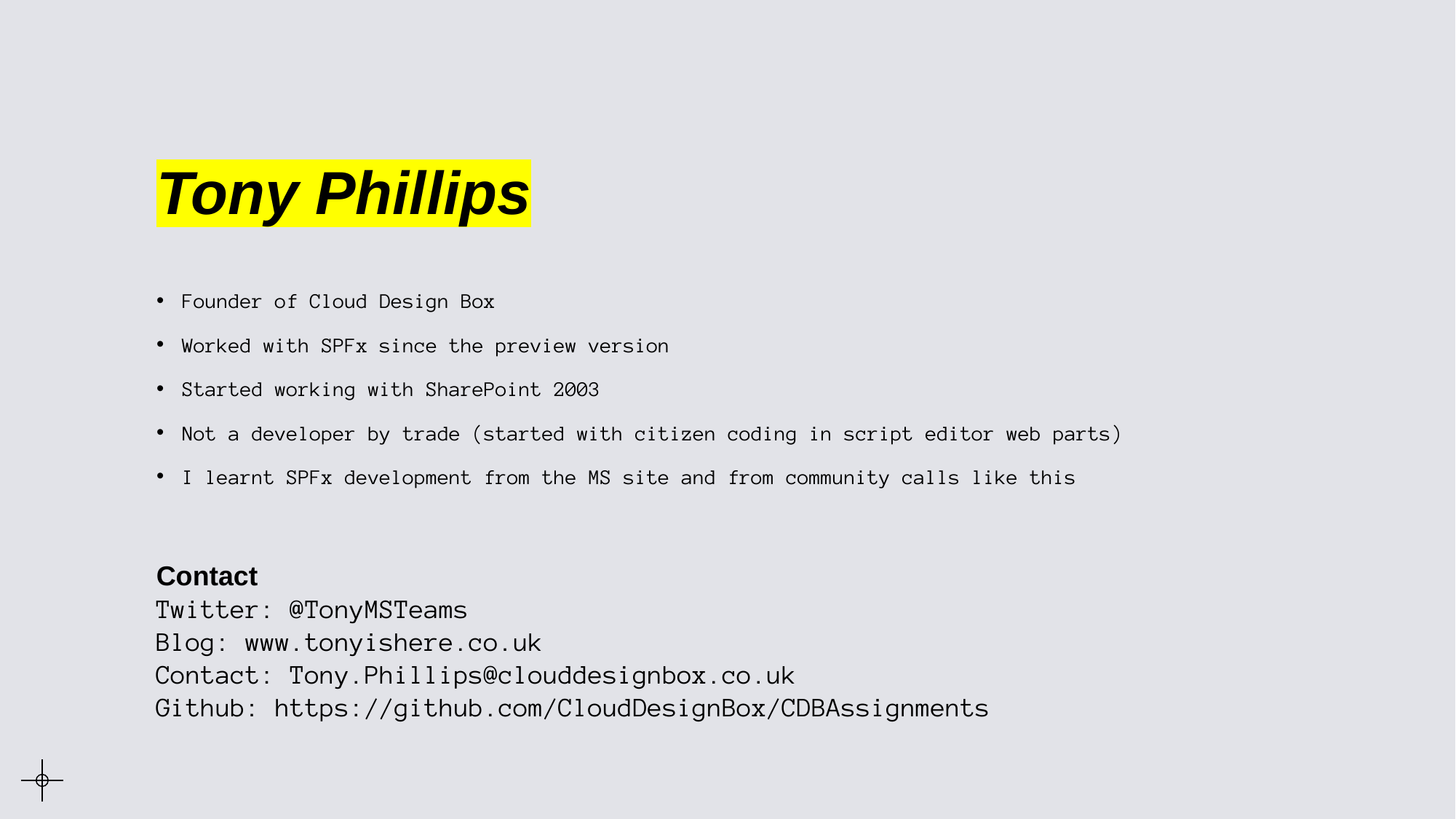

# Tony Phillips
Founder of Cloud Design Box
Worked with SPFx since the preview version
Started working with SharePoint 2003
Not a developer by trade (started with citizen coding in script editor web parts)
I learnt SPFx development from the MS site and from community calls like this
Contact
Twitter: @TonyMSTeams
Blog: www.tonyishere.co.uk
Contact: Tony.Phillips@clouddesignbox.co.uk
Github: https://github.com/CloudDesignBox/CDBAssignments